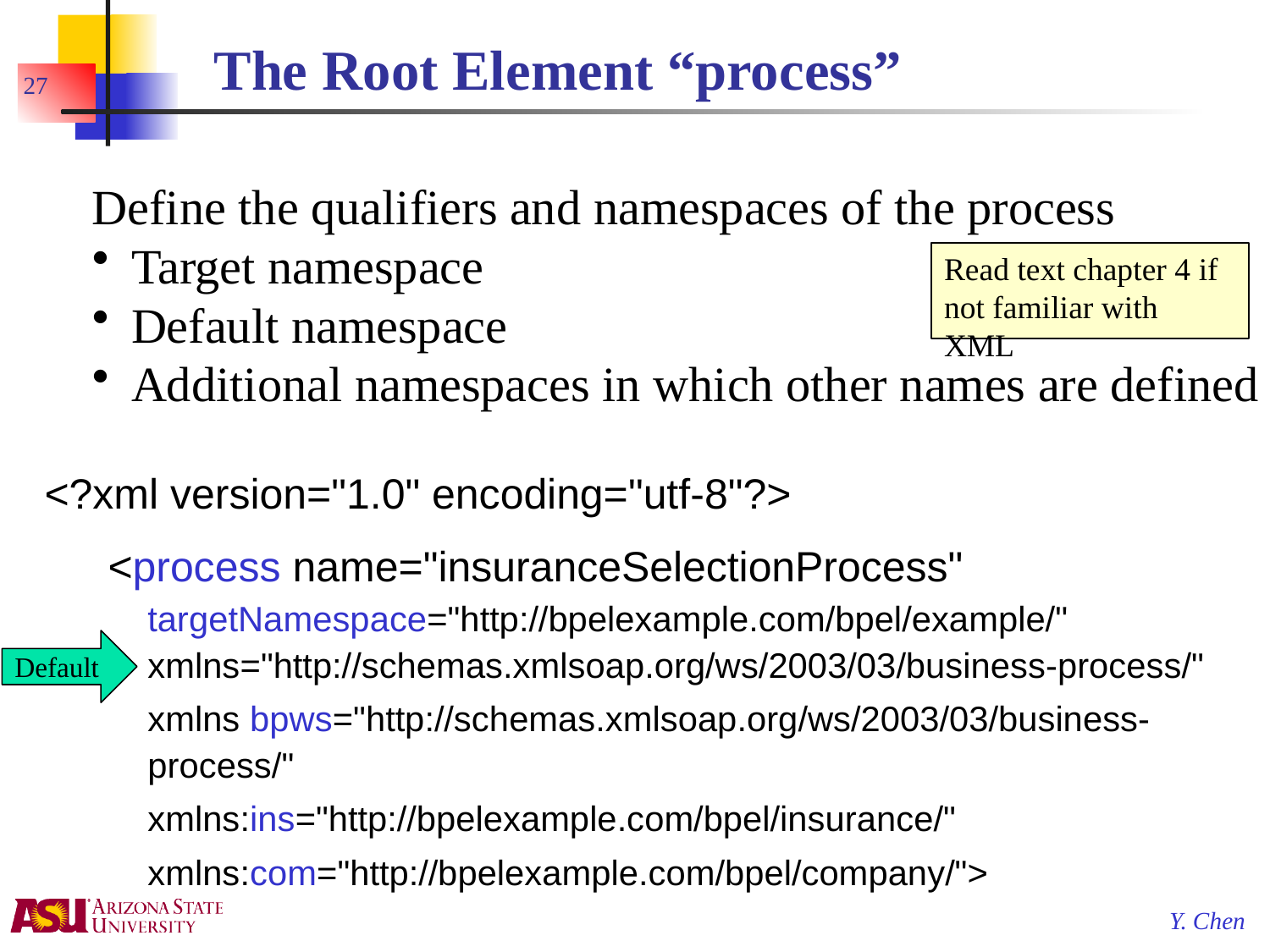

# The Root Element “process”
27
Define the qualifiers and namespaces of the process
Target namespace
Default namespace
Additional namespaces in which other names are defined
Read text chapter 4 if not familiar with XML
<?xml version="1.0" encoding="utf-8"?>
<process name="insuranceSelectionProcess" targetNamespace="http://bpelexample.com/bpel/example/" xmlns="http://schemas.xmlsoap.org/ws/2003/03/business-process/"
	xmlns bpws="http://schemas.xmlsoap.org/ws/2003/03/business-process/"
	xmlns:ins="http://bpelexample.com/bpel/insurance/"
	xmlns:com="http://bpelexample.com/bpel/company/">
Default